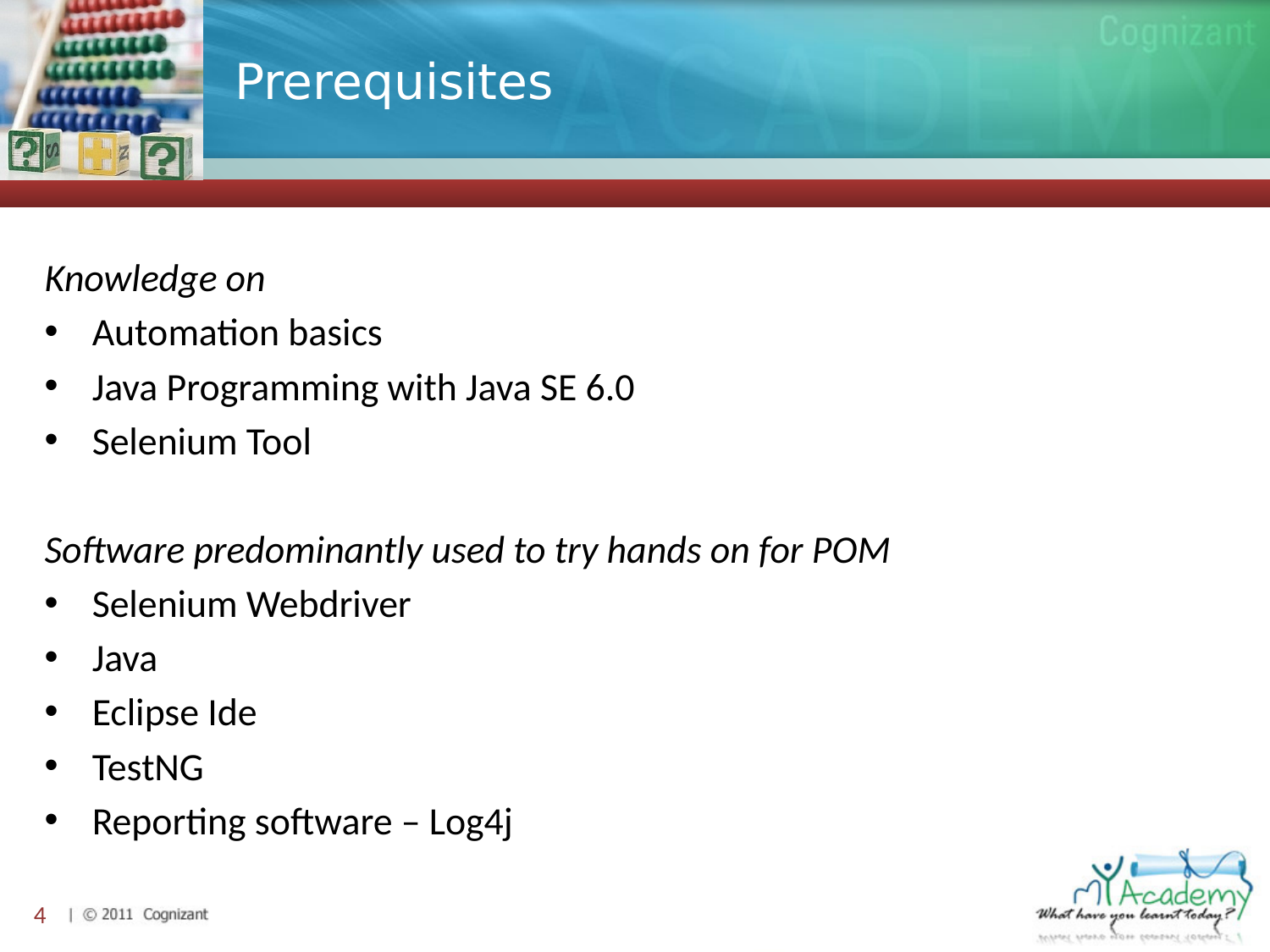

# Prerequisites
Knowledge on
Automation basics
Java Programming with Java SE 6.0
Selenium Tool

Software predominantly used to try hands on for POM
Selenium Webdriver
Java
Eclipse Ide
TestNG
Reporting software – Log4j
4